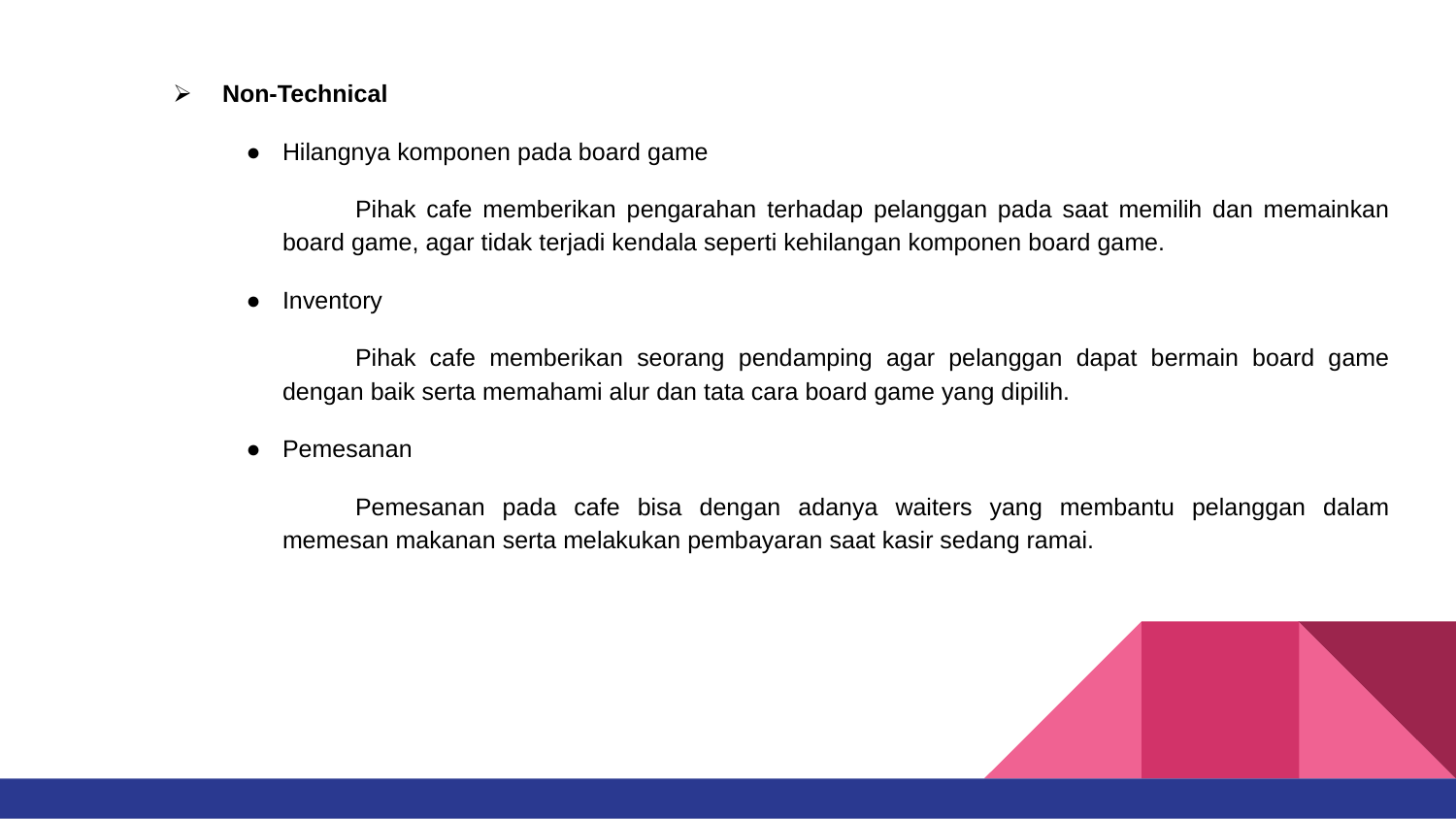

⮚     Non-Technical
●	Hilangnya komponen pada board game
Pihak cafe memberikan pengarahan terhadap pelanggan pada saat memilih dan memainkan board game, agar tidak terjadi kendala seperti kehilangan komponen board game.
● 	Inventory
Pihak cafe memberikan seorang pendamping agar pelanggan dapat bermain board game dengan baik serta memahami alur dan tata cara board game yang dipilih.
●	Pemesanan
Pemesanan pada cafe bisa dengan adanya waiters yang membantu pelanggan dalam memesan makanan serta melakukan pembayaran saat kasir sedang ramai.